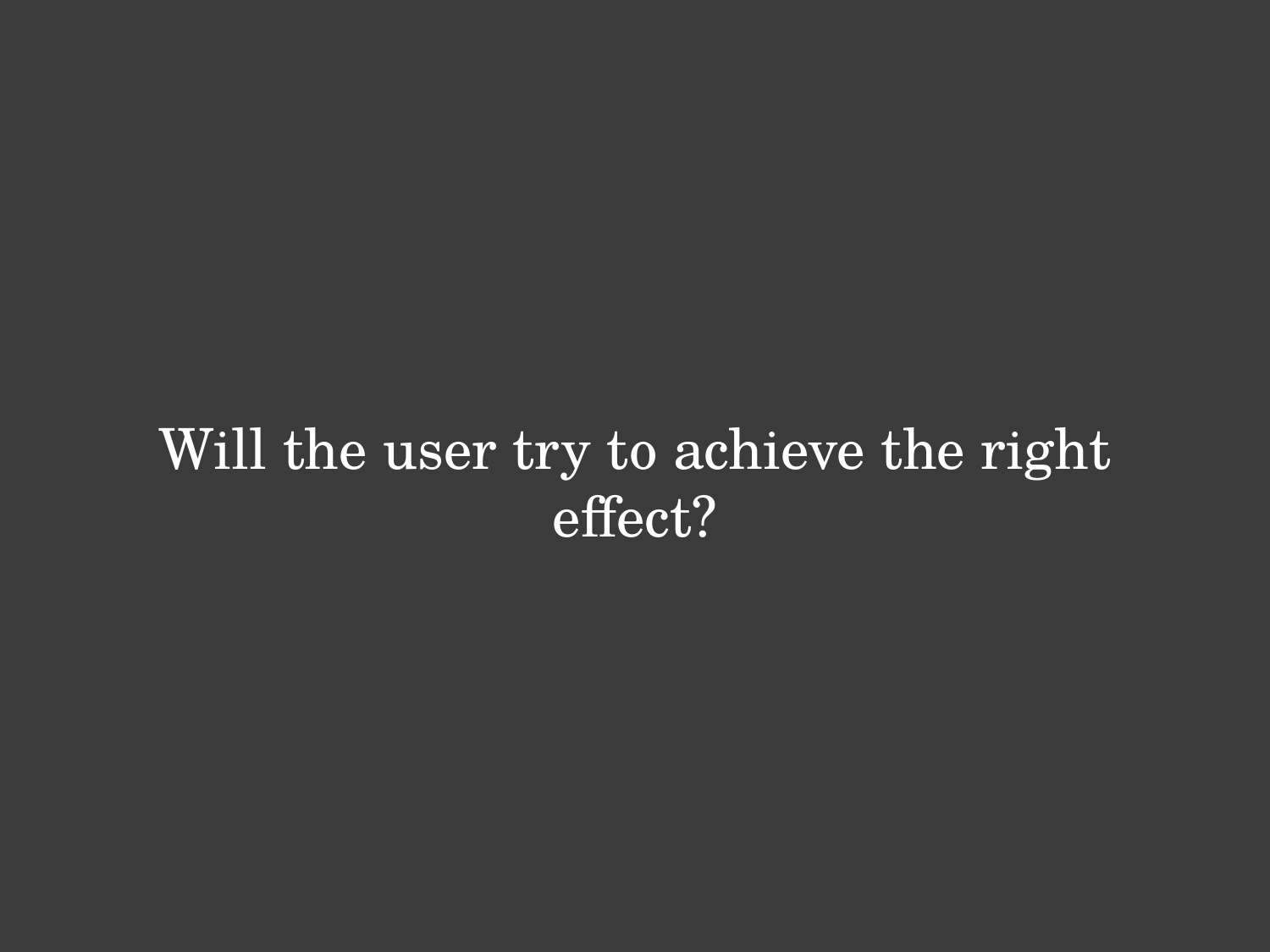

Will the user try to achieve the right effect?